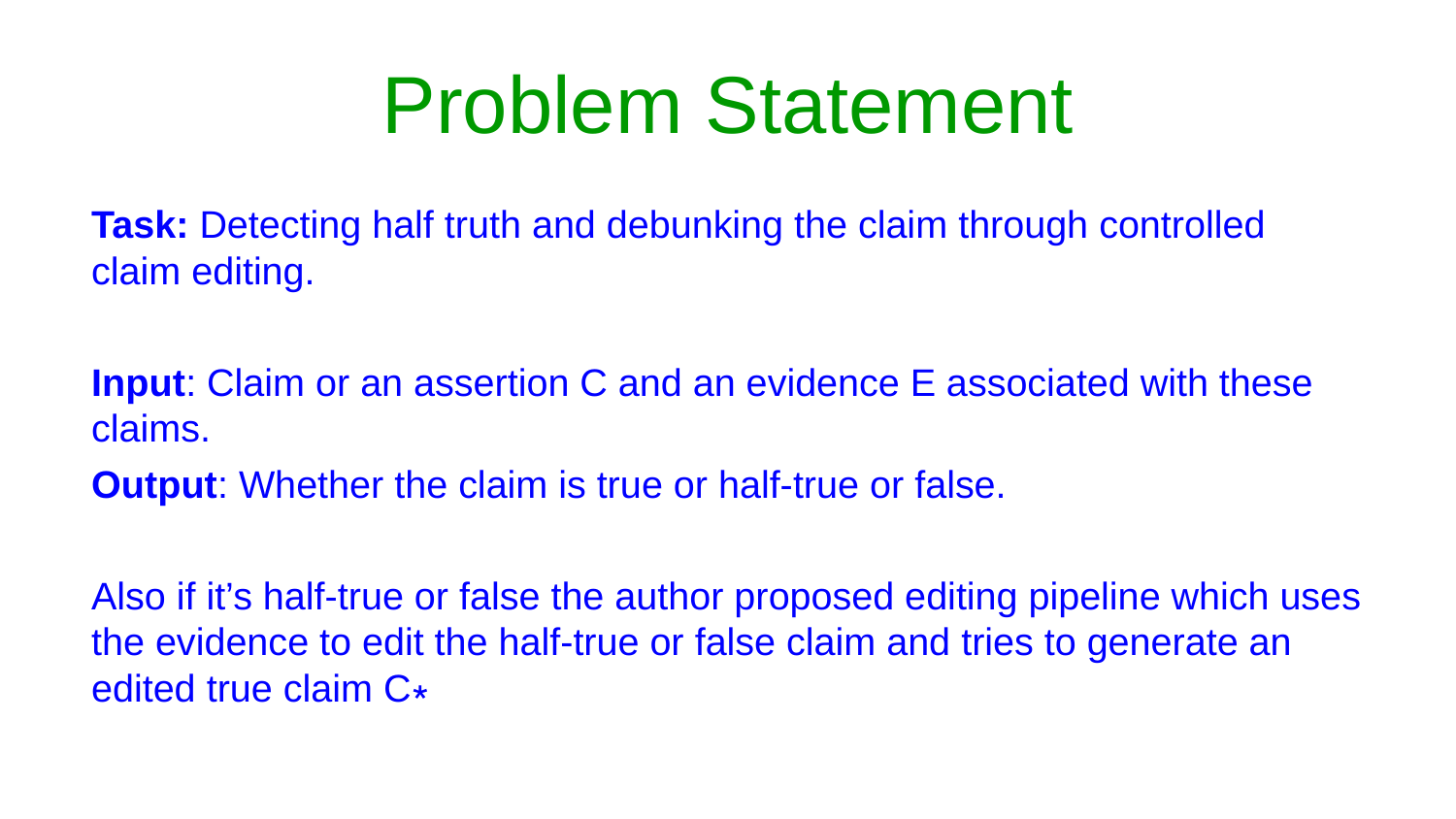

# Problem Statement
Task: Detecting half truth and debunking the claim through controlled claim editing.

Input: Claim or an assertion C and an evidence E associated with these claims.
Output: Whether the claim is true or half-true or false.

Also if it’s half-true or false the author proposed editing pipeline which uses the evidence to edit the half-true or false claim and tries to generate an edited true claim C∗